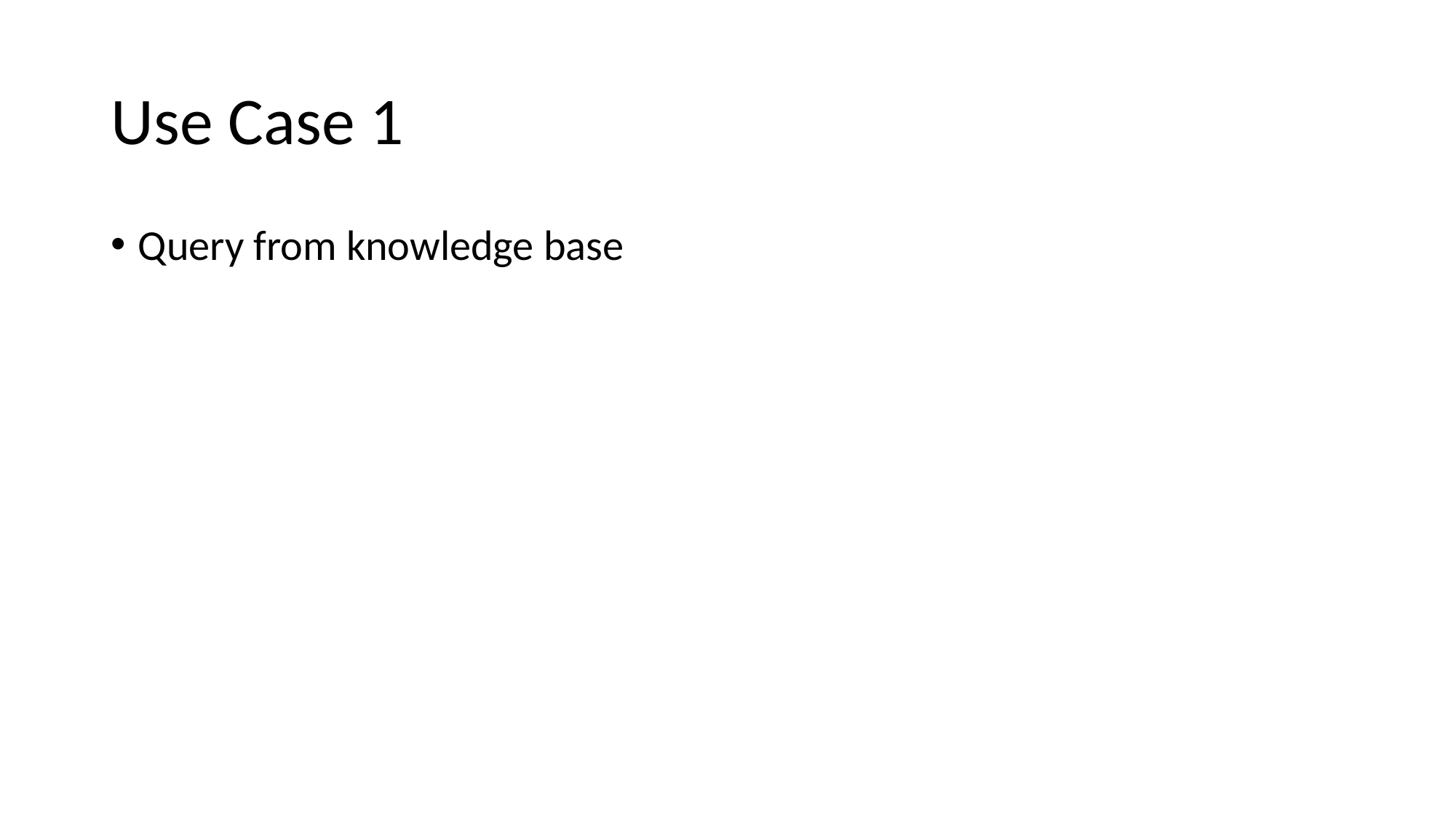

# Use Case 1
Query from knowledge base